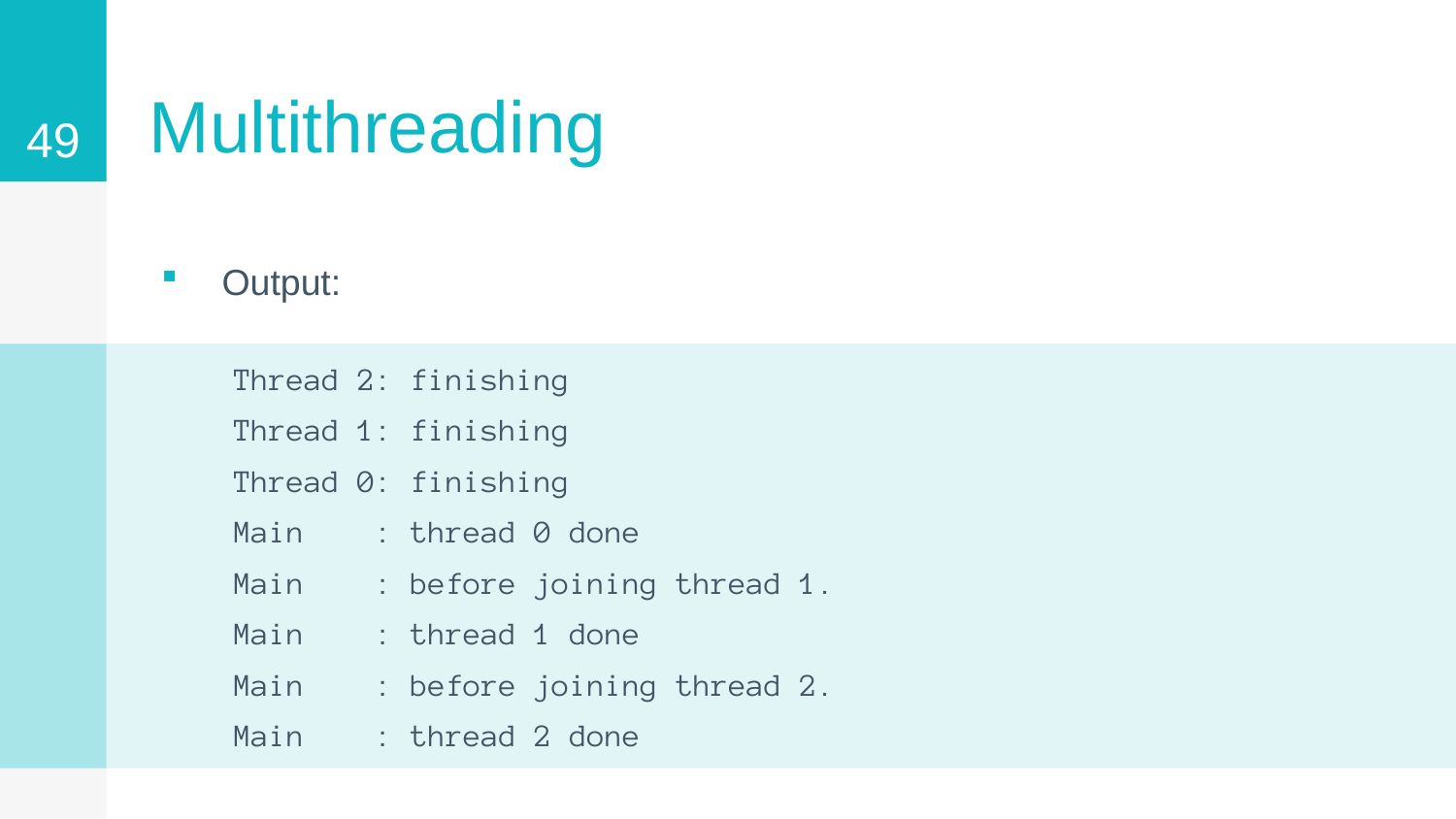

49
# Multithreading
Output:

Thread 2: finishing
Thread 1: finishing
Thread 0: finishing
Main    : thread 0 done
Main    : before joining thread 1.
Main    : thread 1 done
Main    : before joining thread 2.
Main    : thread 2 done